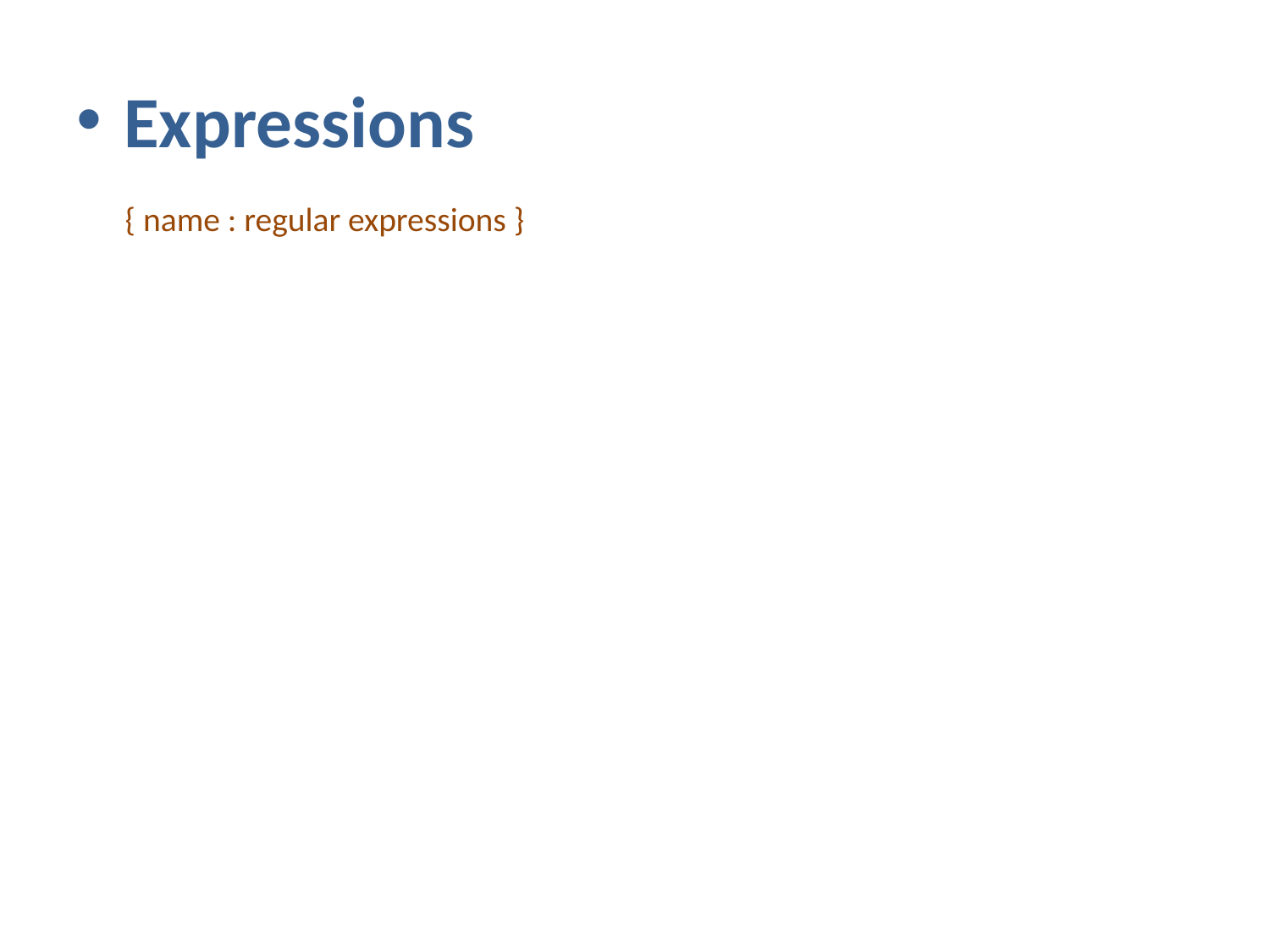

Expressions
   { name : regular expressions }